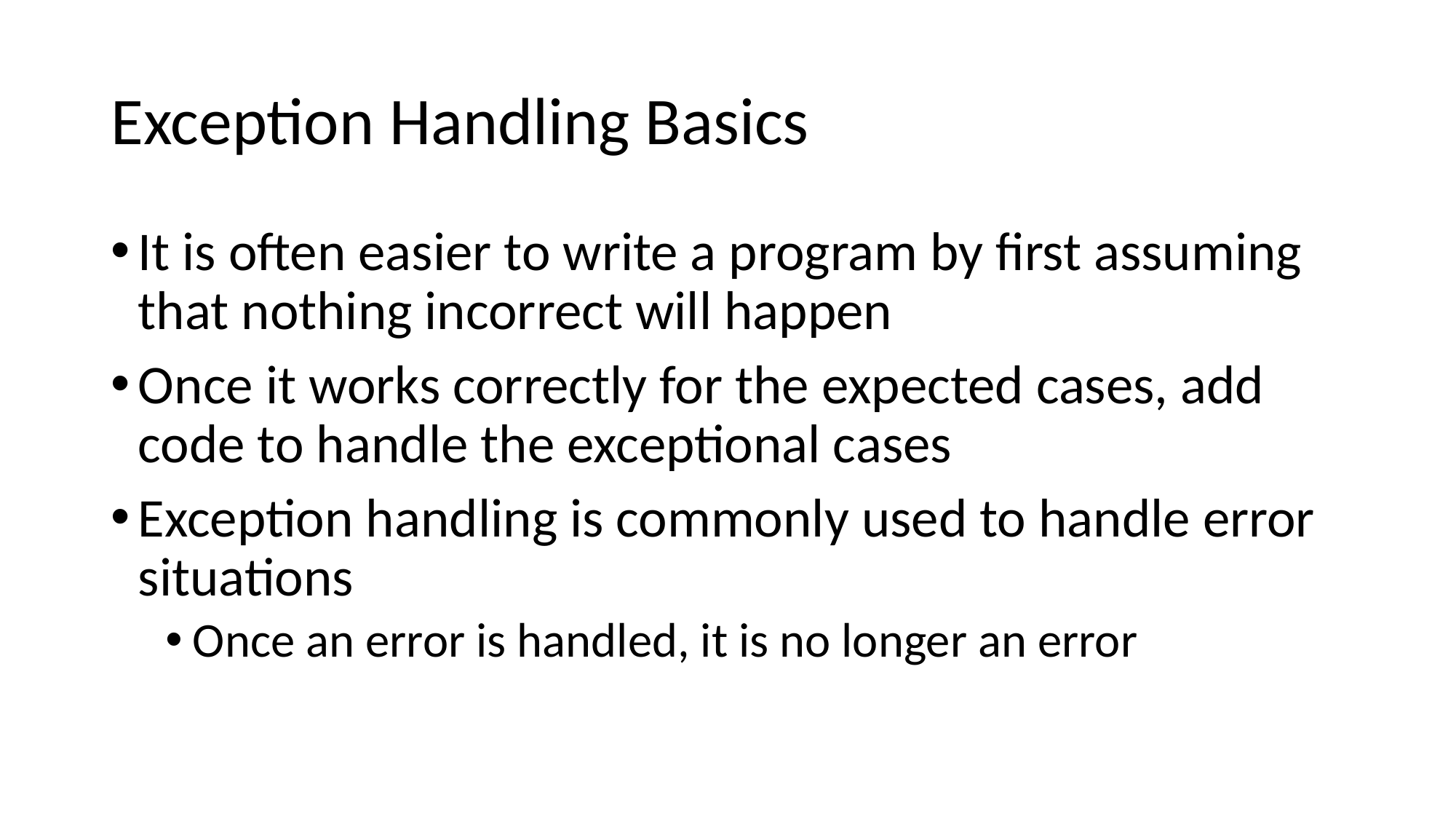

# Exception Handling Basics
It is often easier to write a program by first assuming that nothing incorrect will happen
Once it works correctly for the expected cases, add code to handle the exceptional cases
Exception handling is commonly used to handle error situations
Once an error is handled, it is no longer an error